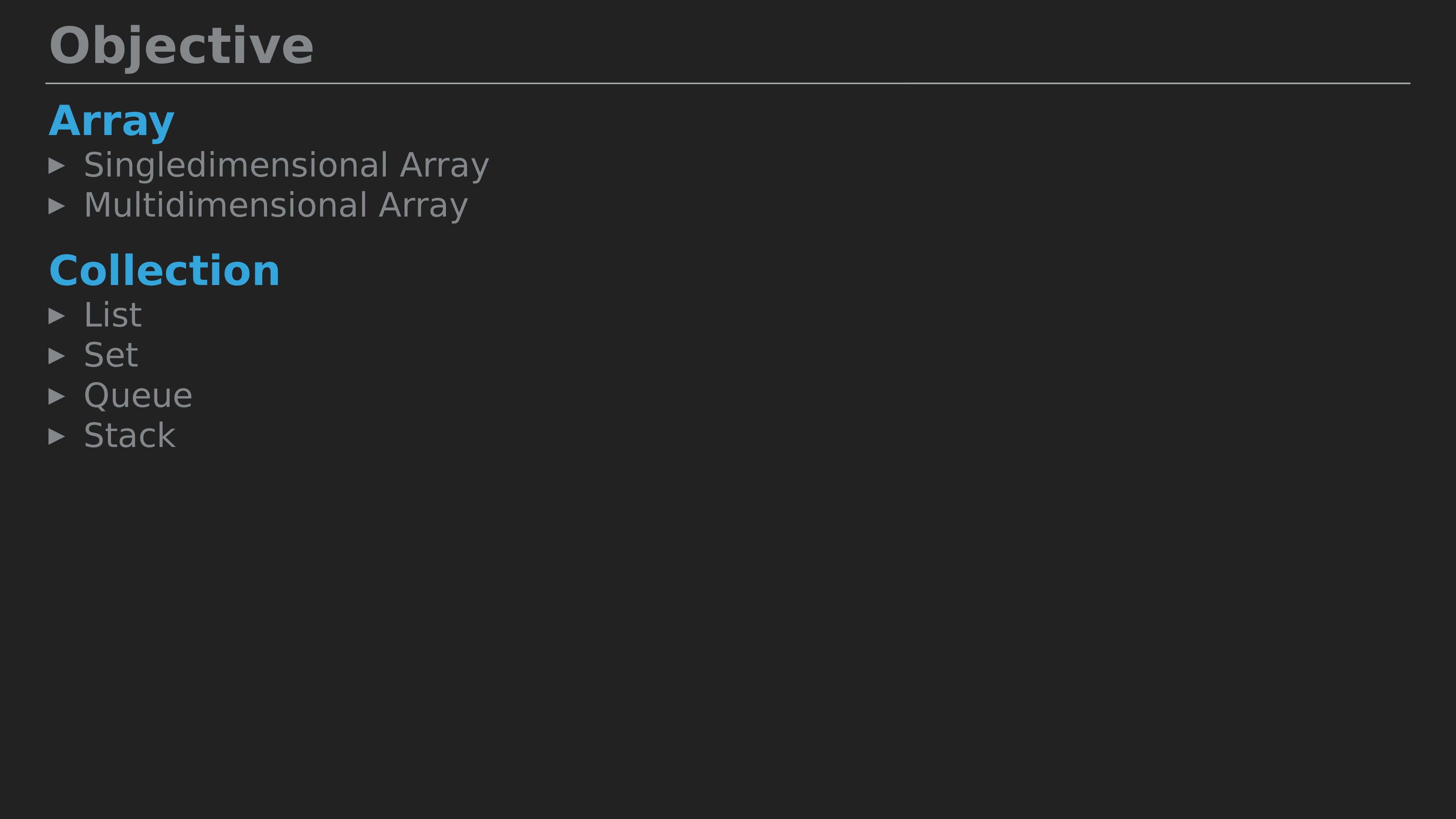

Objective
Array
Singledimensional Array
Multidimensional Array

Collection

List
Set
Queue
Stack